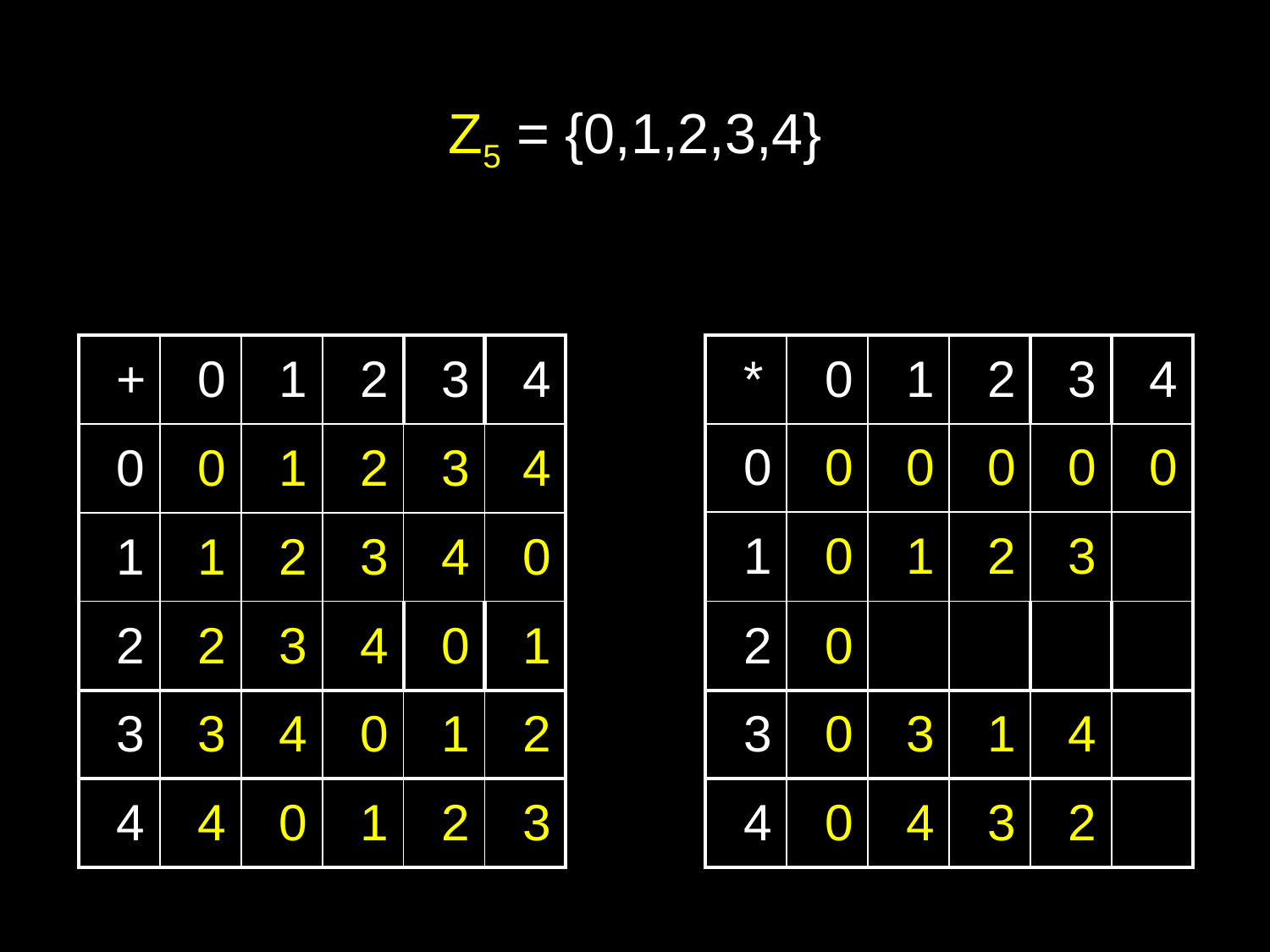

Z5 = {0,1,2,3,4}
| + | 0 | 1 | 2 | 3 | 4 |
| --- | --- | --- | --- | --- | --- |
| 0 | 0 | 1 | 2 | 3 | 4 |
| 1 | 1 | 2 | 3 | 4 | 0 |
| 2 | 2 | 3 | 4 | 0 | 1 |
| 3 | 3 | 4 | 0 | 1 | 2 |
| 4 | 4 | 0 | 1 | 2 | 3 |
| \* | 0 | 1 | 2 | 3 | 4 |
| --- | --- | --- | --- | --- | --- |
| 0 | 0 | 0 | 0 | 0 | 0 |
| 1 | 0 | 1 | 2 | 3 |  |
| 2 | 0 |  |  |  |  |
| 3 | 0 | 3 | 1 | 4 |  |
| 4 | 0 | 4 | 3 | 2 |  |